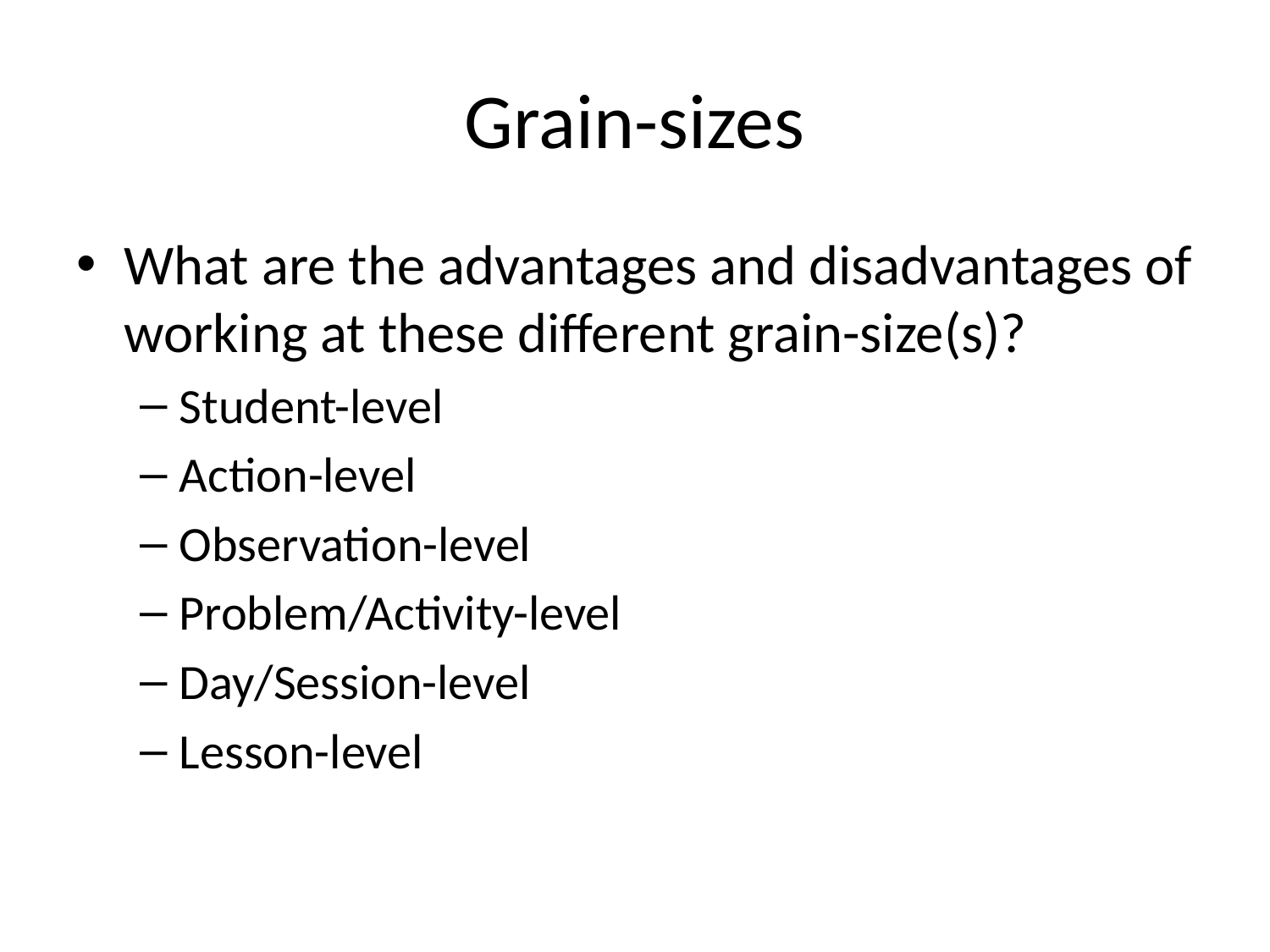

# Grain-sizes
What are the advantages and disadvantages of working at these different grain-size(s)?
Student-level
Action-level
Observation-level
Problem/Activity-level
Day/Session-level
Lesson-level